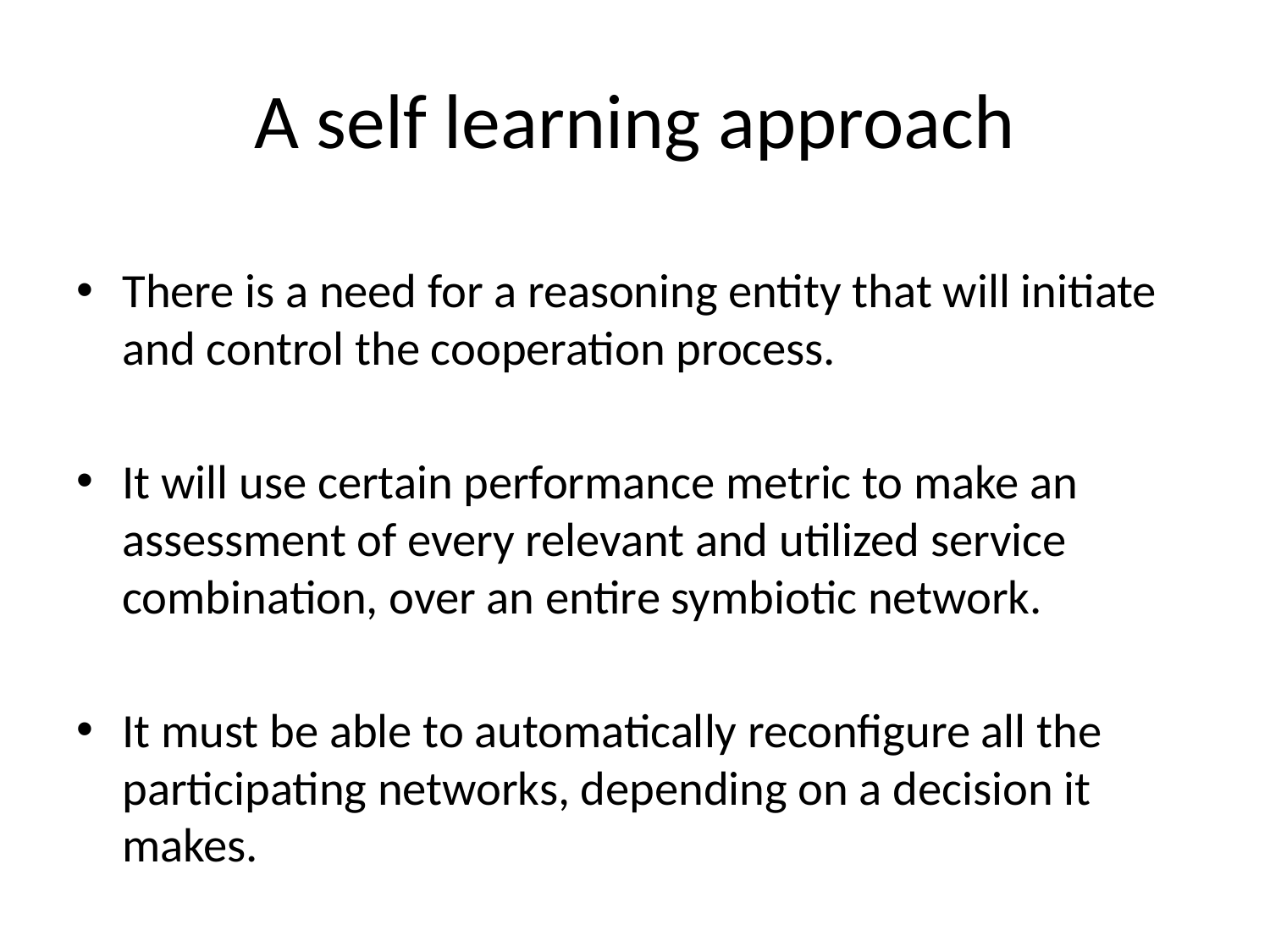

# A self learning approach
There is a need for a reasoning entity that will initiate and control the cooperation process.

It will use certain performance metric to make an assessment of every relevant and utilized service combination, over an entire symbiotic network.

It must be able to automatically reconfigure all the participating networks, depending on a decision it makes.